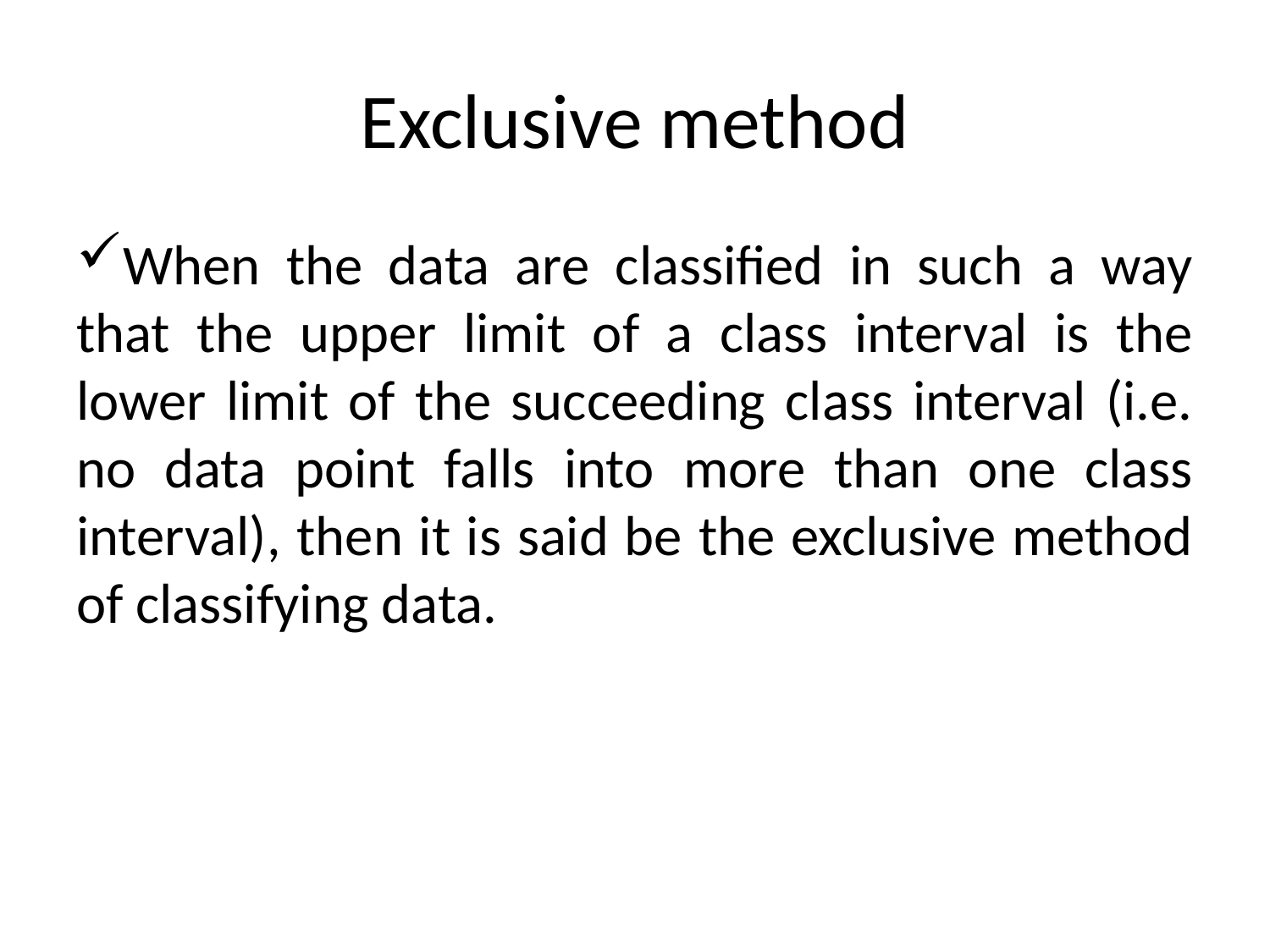

# Exclusive method
When the data are classified in such a way that the upper limit of a class interval is the lower limit of the succeeding class interval (i.e. no data point falls into more than one class interval), then it is said be the exclusive method of classifying data.